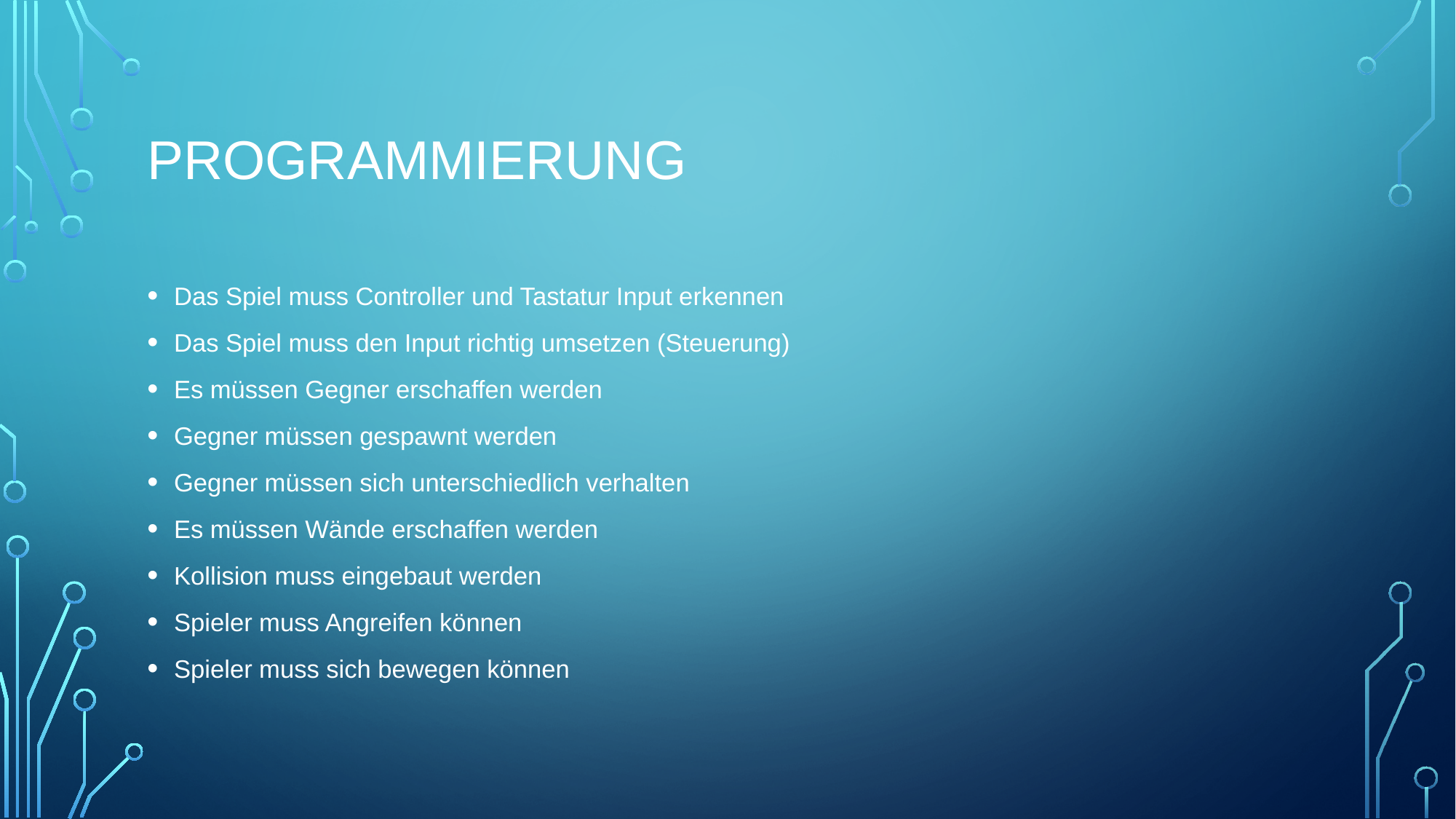

# Programmierung
Das Spiel muss Controller und Tastatur Input erkennen
Das Spiel muss den Input richtig umsetzen (Steuerung)
Es müssen Gegner erschaffen werden
Gegner müssen gespawnt werden
Gegner müssen sich unterschiedlich verhalten
Es müssen Wände erschaffen werden
Kollision muss eingebaut werden
Spieler muss Angreifen können
Spieler muss sich bewegen können